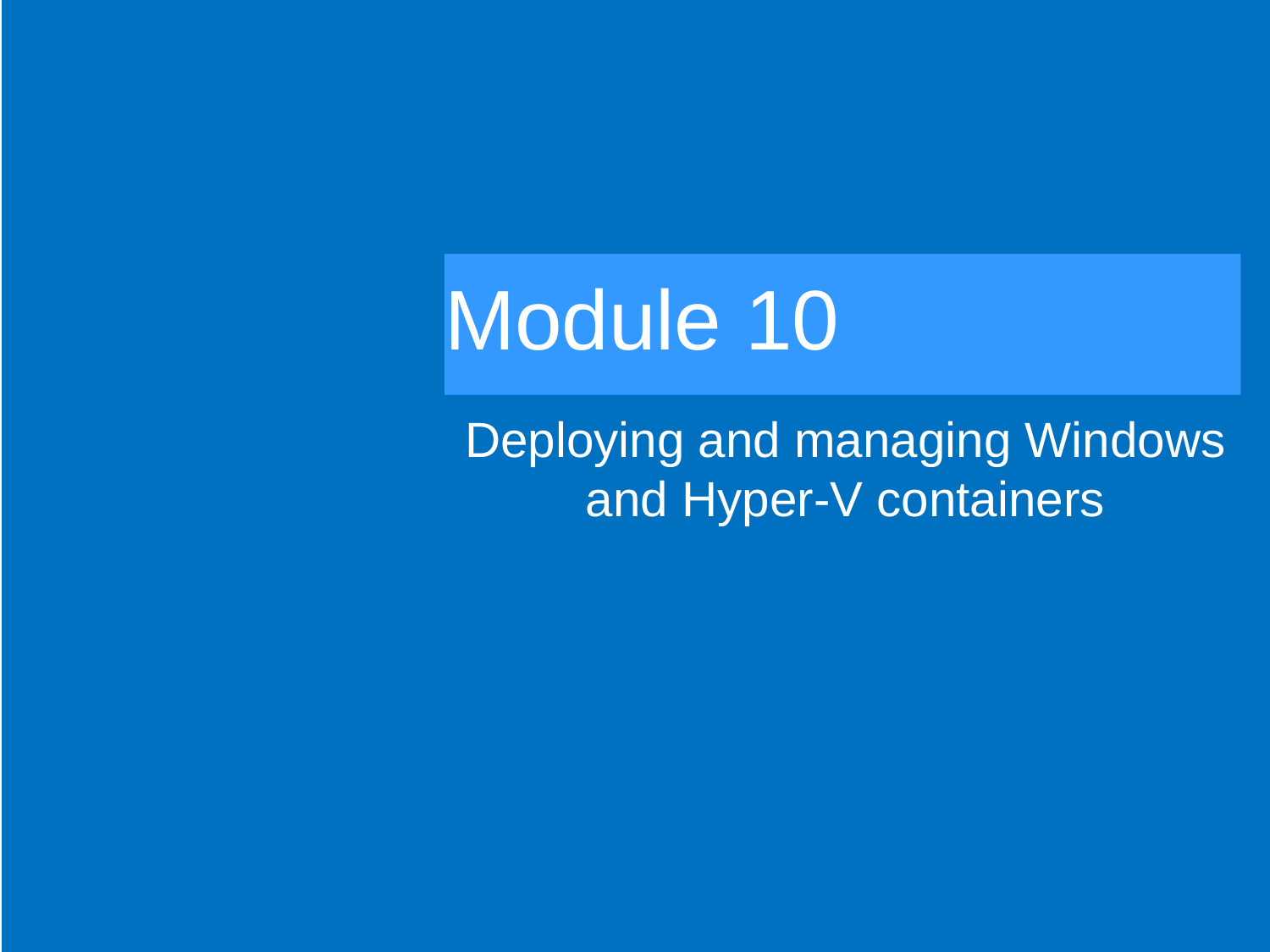

# Module 10
Deploying and managing Windows and Hyper-V containers